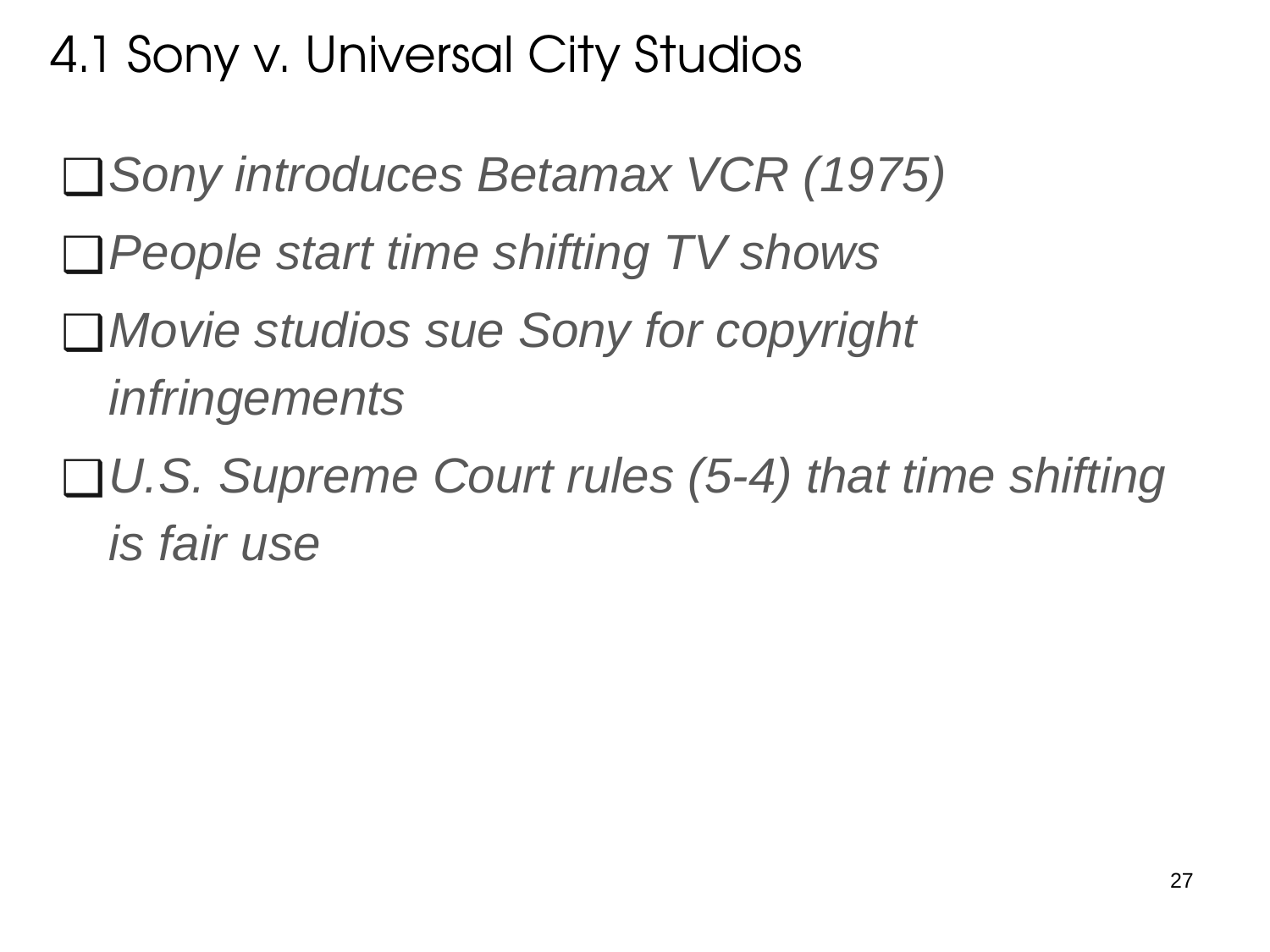

# 4.1 Sony v. Universal City Studios
Sony introduces Betamax VCR (1975)
People start time shifting TV shows
Movie studios sue Sony for copyright infringements
U.S. Supreme Court rules (5-4) that time shifting is fair use
27